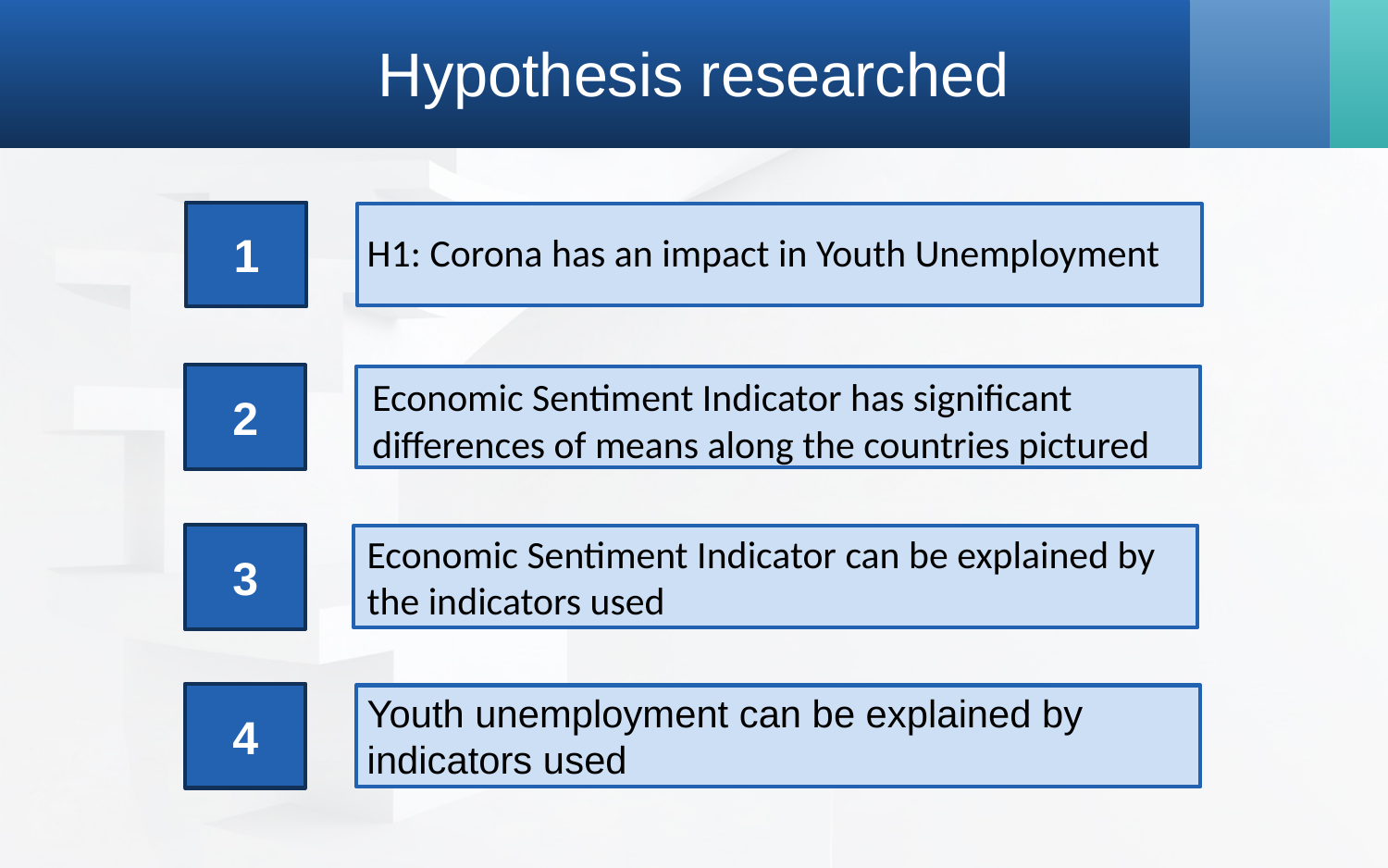

# Hypothesis researched
1

H1: Corona has an impact in Youth Unemployment
2

Economic Sentiment Indicator has significant differences of means along the countries pictured
Economic Sentiment Indicator can be explained by the indicators used
3

Youth unemployment can be explained by indicators used
4